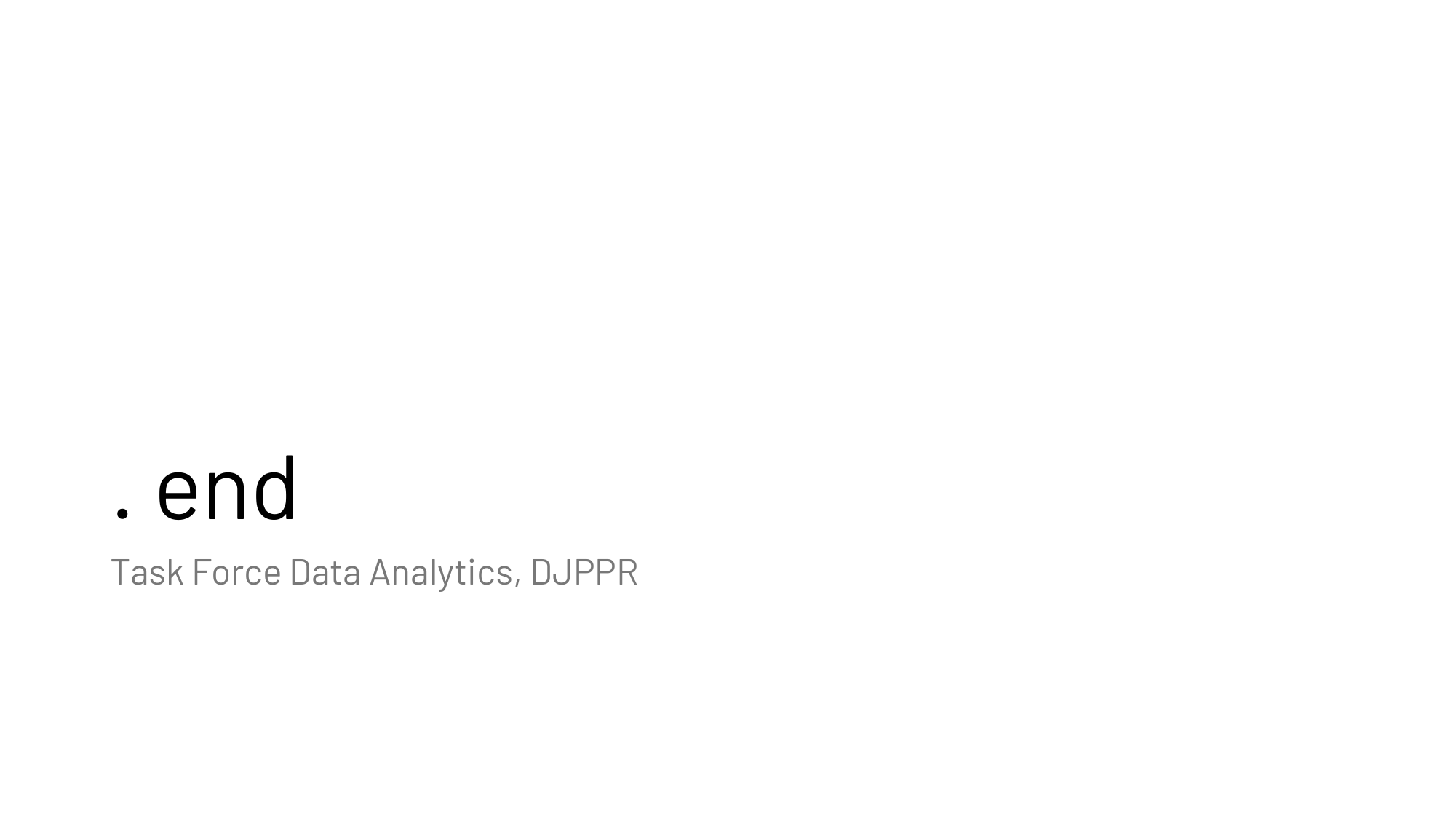

# . end
Task Force Data Analytics, DJPPR